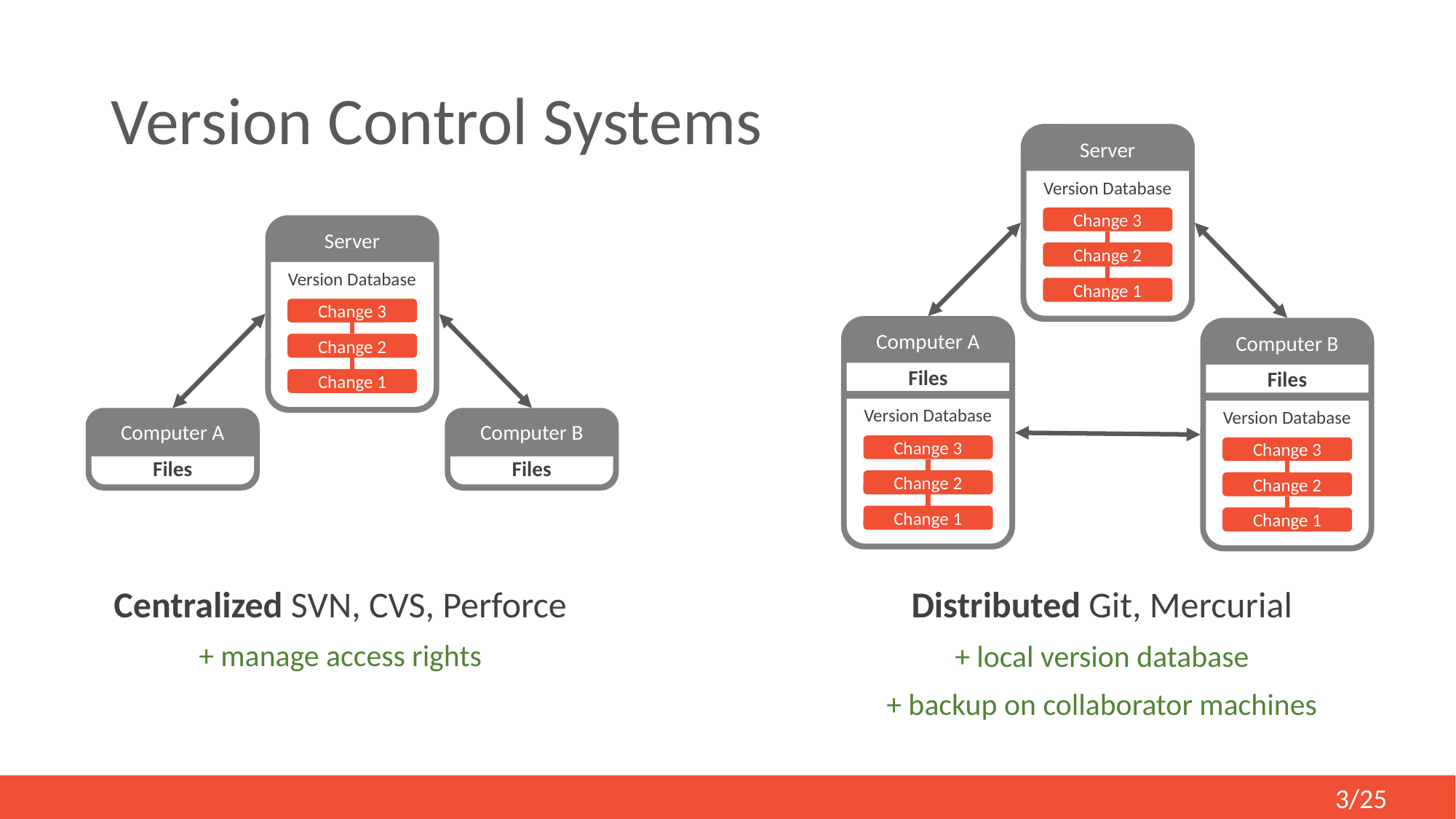

# Version Control Systems
Computer C
Server
Version Database
Change 3
Server
Change 2
Version Database
Change 1
Change 3
Computer A
Computer B
Change 2
Files
Files
Change 1
Version Database
Version Database
Computer A
Computer B
Change 3
Change 3
Files
Files
Change 2
Change 2
Change 1
Change 1
Centralized SVN, CVS, Perforce
+ manage access rights
Distributed Git, Mercurial
+ local version database
+ backup on collaborator machines
3/25